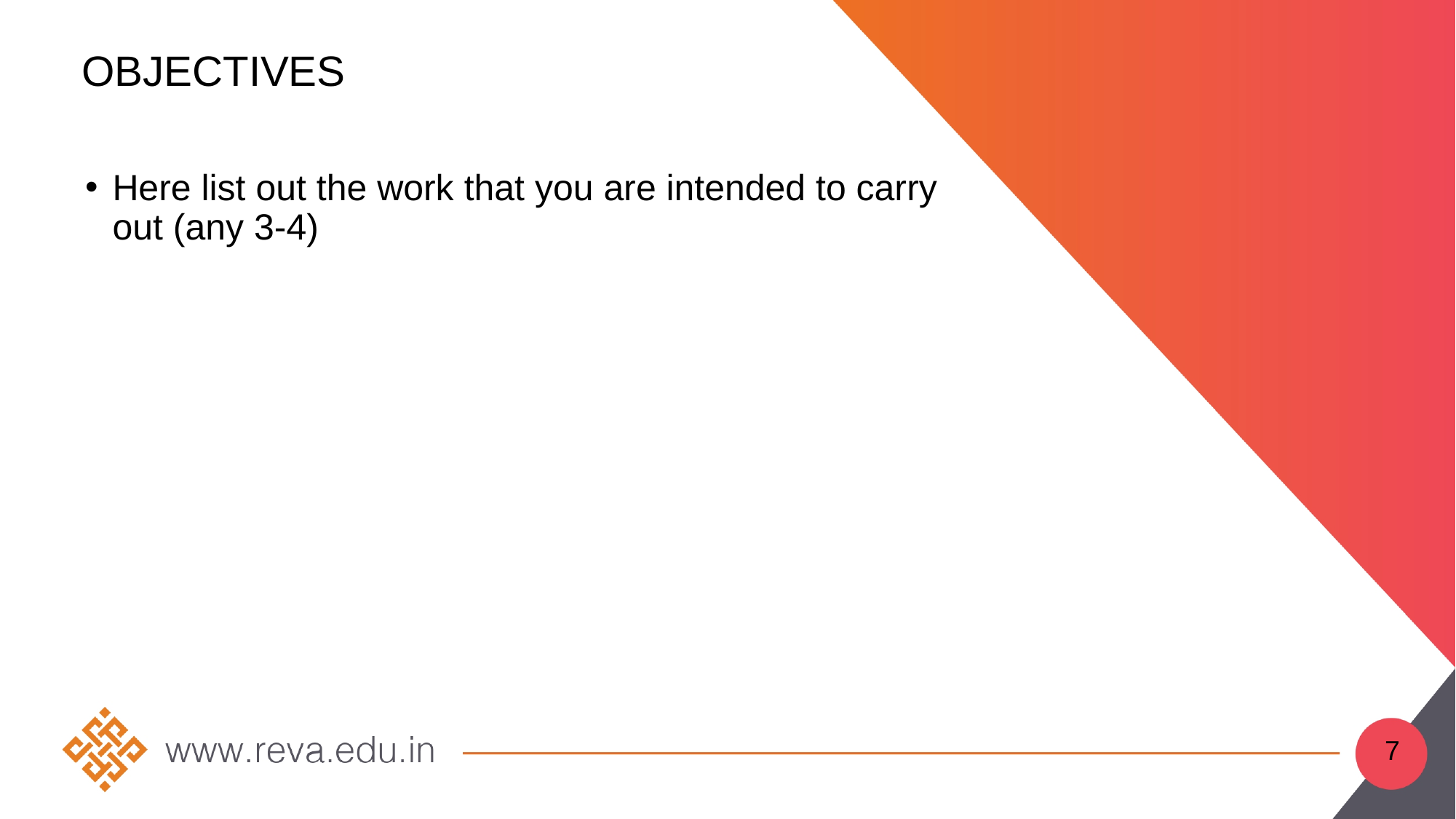

# Objectives
Here list out the work that you are intended to carry out (any 3-4)

7